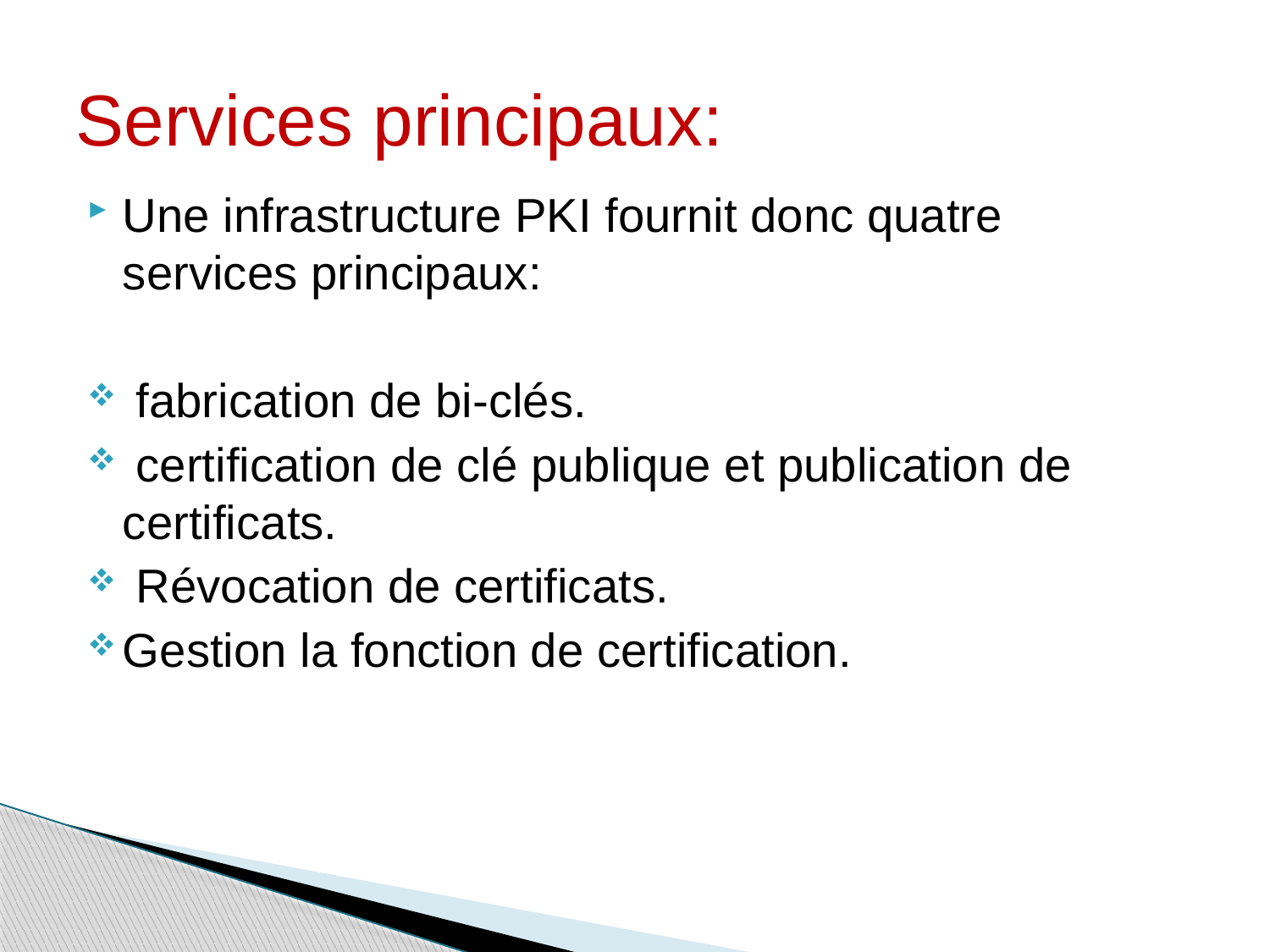

# Services principaux:
Une infrastructure PKI fournit donc quatre services principaux:

 fabrication de bi-clés.
 certification de clé publique et publication de certificats.
 Révocation de certificats.
Gestion la fonction de certification.